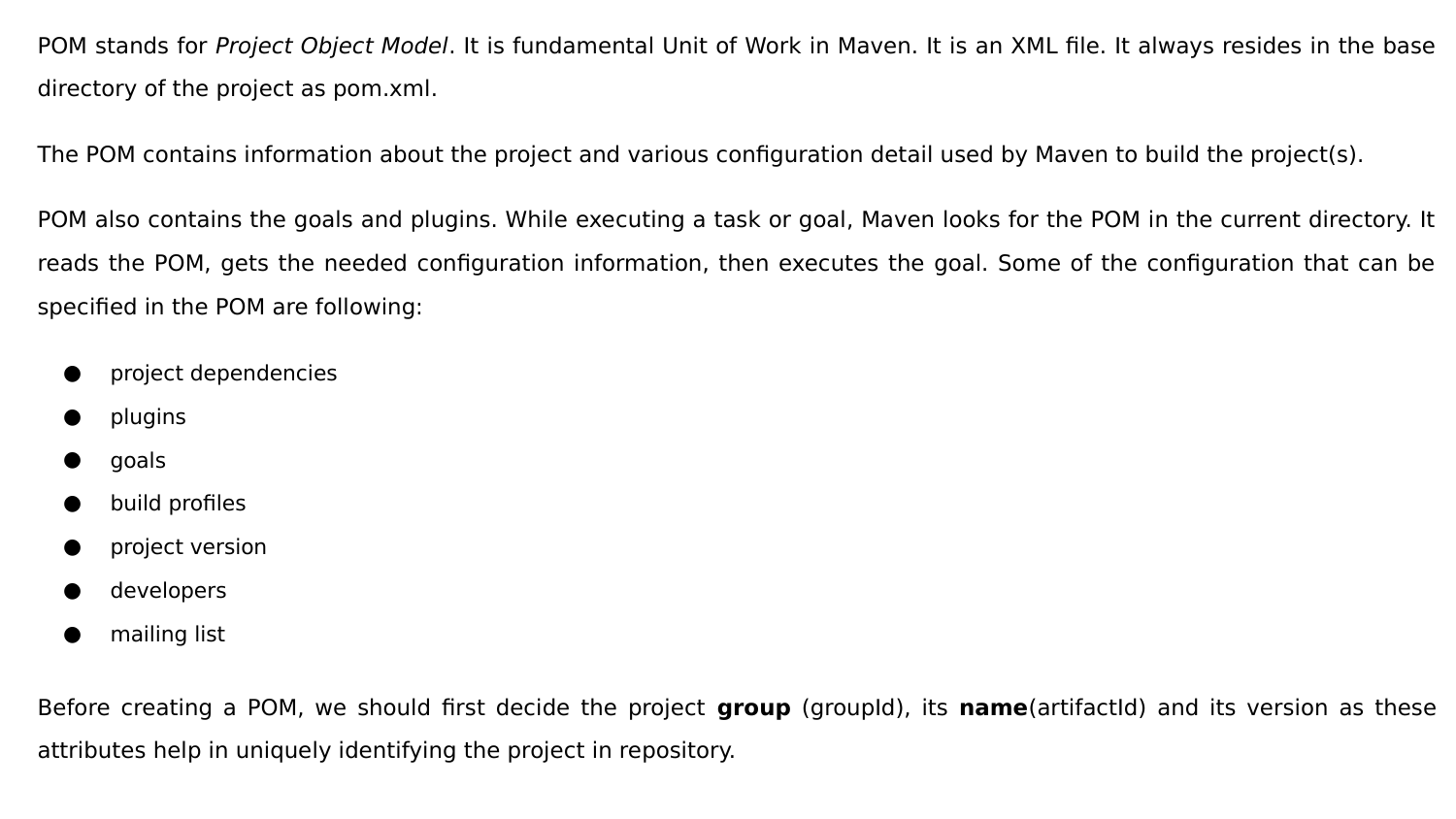

POM stands for Project Object Model. It is fundamental Unit of Work in Maven. It is an XML file. It always resides in the base directory of the project as pom.xml.
The POM contains information about the project and various configuration detail used by Maven to build the project(s).
POM also contains the goals and plugins. While executing a task or goal, Maven looks for the POM in the current directory. It reads the POM, gets the needed configuration information, then executes the goal. Some of the configuration that can be specified in the POM are following:
project dependencies
plugins
goals
build profiles
project version
developers
mailing list
Before creating a POM, we should first decide the project group (groupId), its name(artifactId) and its version as these attributes help in uniquely identifying the project in repository.